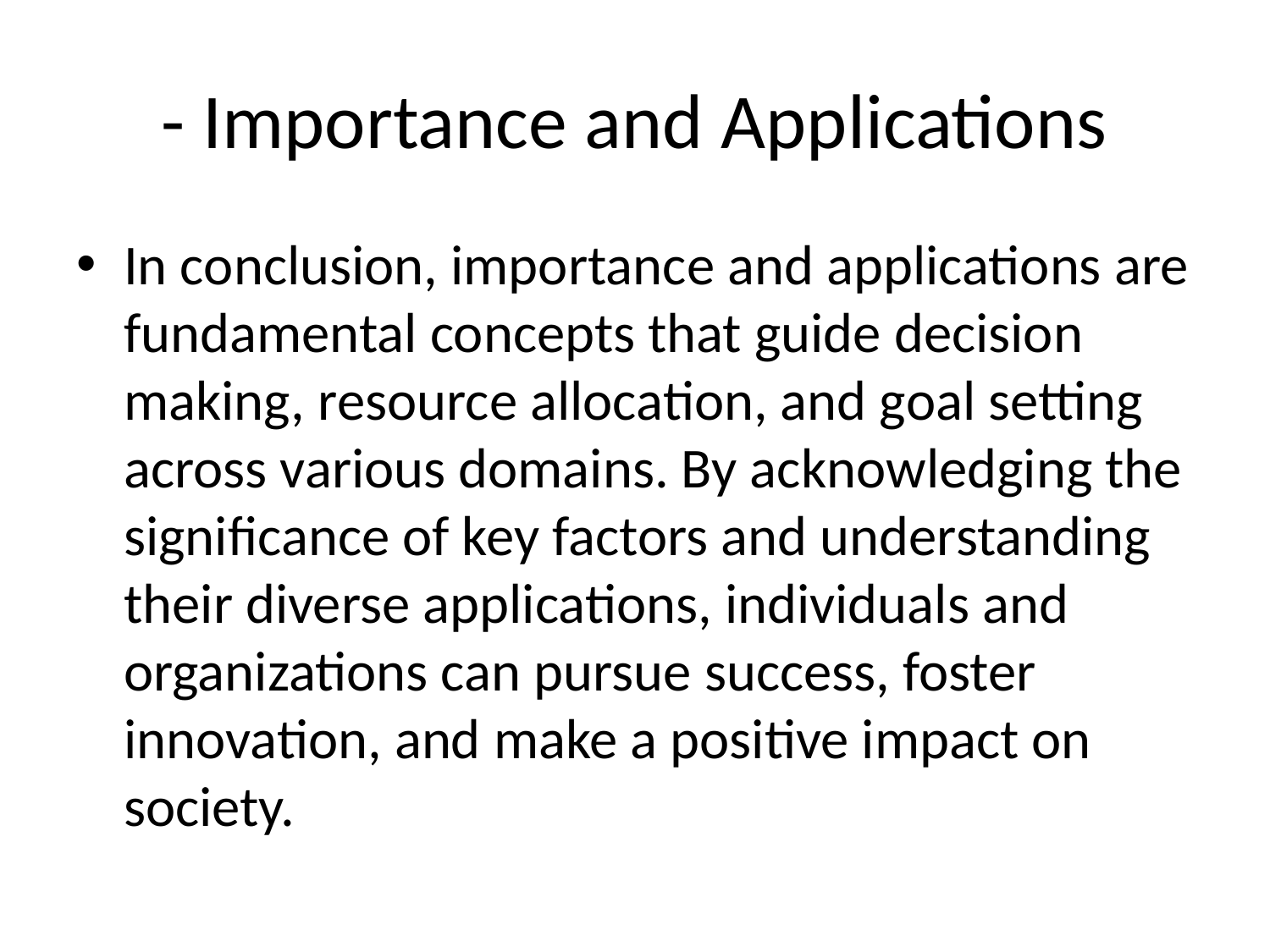

# - Importance and Applications
In conclusion, importance and applications are fundamental concepts that guide decision making, resource allocation, and goal setting across various domains. By acknowledging the significance of key factors and understanding their diverse applications, individuals and organizations can pursue success, foster innovation, and make a positive impact on society.